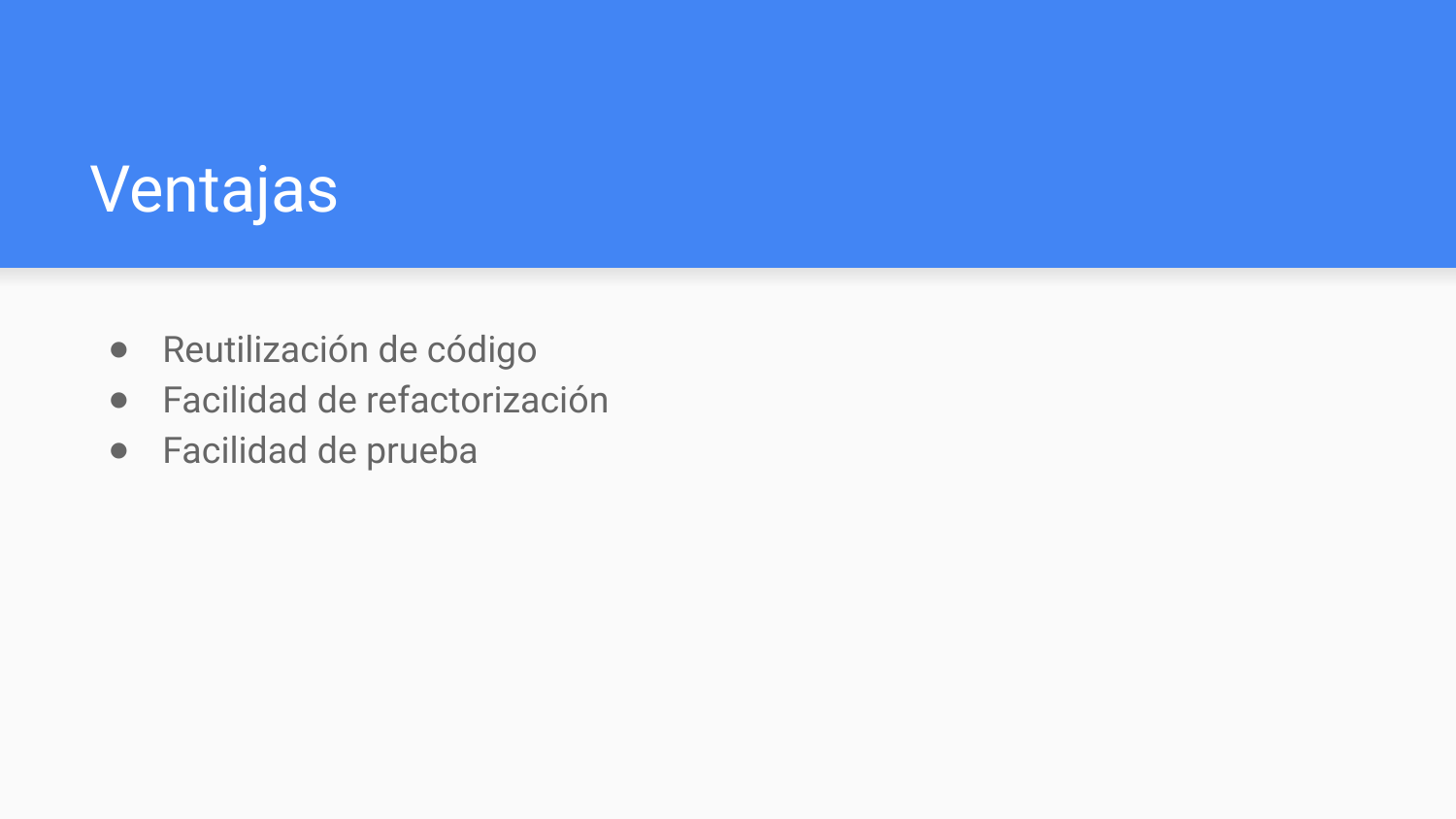

# Ventajas
Reutilización de código
Facilidad de refactorización
Facilidad de prueba